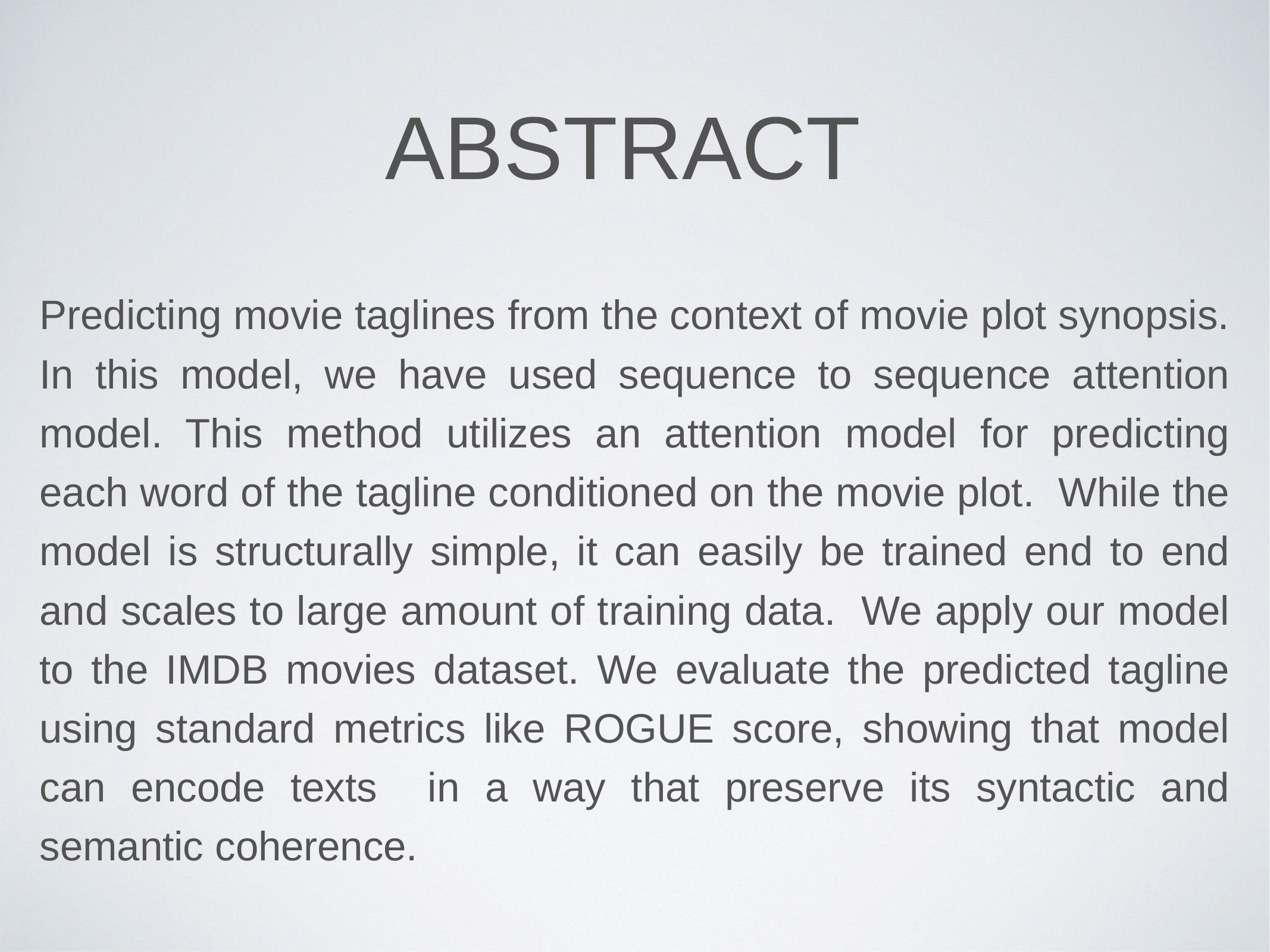

# Abstract
Predicting movie taglines from the context of movie plot synopsis. In this model, we have used sequence to sequence attention model. This method utilizes an attention model for predicting each word of the tagline conditioned on the movie plot.  While the model is structurally simple, it can easily be trained end to end and scales to large amount of training data.  We apply our model to the IMDB movies dataset. We evaluate the predicted tagline using standard metrics like ROGUE score, showing that model can encode texts  in a way that preserve its syntactic and semantic coherence.